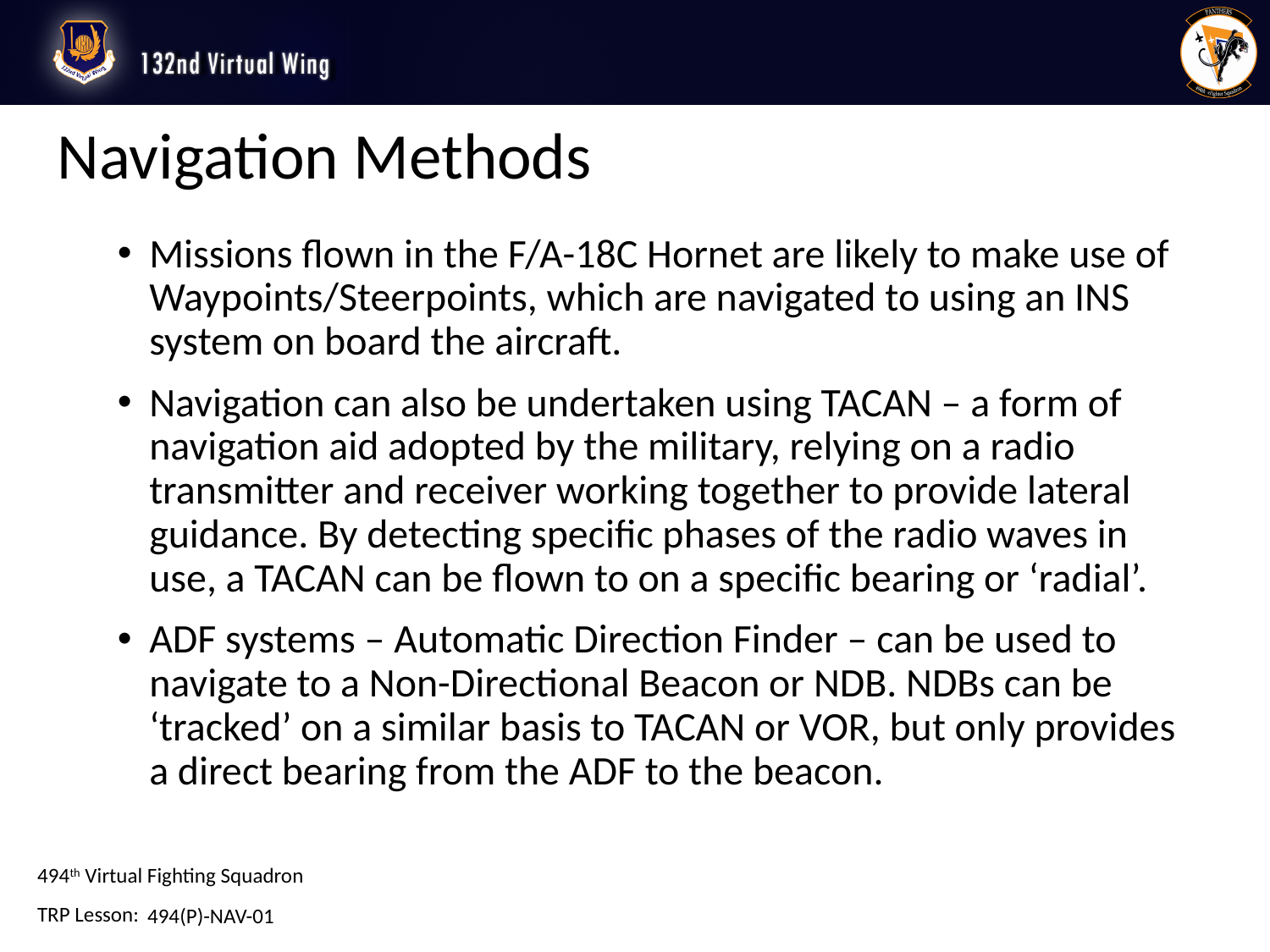

# Navigation Methods
Missions flown in the F/A-18C Hornet are likely to make use of Waypoints/Steerpoints, which are navigated to using an INS system on board the aircraft.
Navigation can also be undertaken using TACAN – a form of navigation aid adopted by the military, relying on a radio transmitter and receiver working together to provide lateral guidance. By detecting specific phases of the radio waves in use, a TACAN can be flown to on a specific bearing or ‘radial’.
ADF systems – Automatic Direction Finder – can be used to navigate to a Non-Directional Beacon or NDB. NDBs can be ‘tracked’ on a similar basis to TACAN or VOR, but only provides a direct bearing from the ADF to the beacon.
494(P)-NAV-01